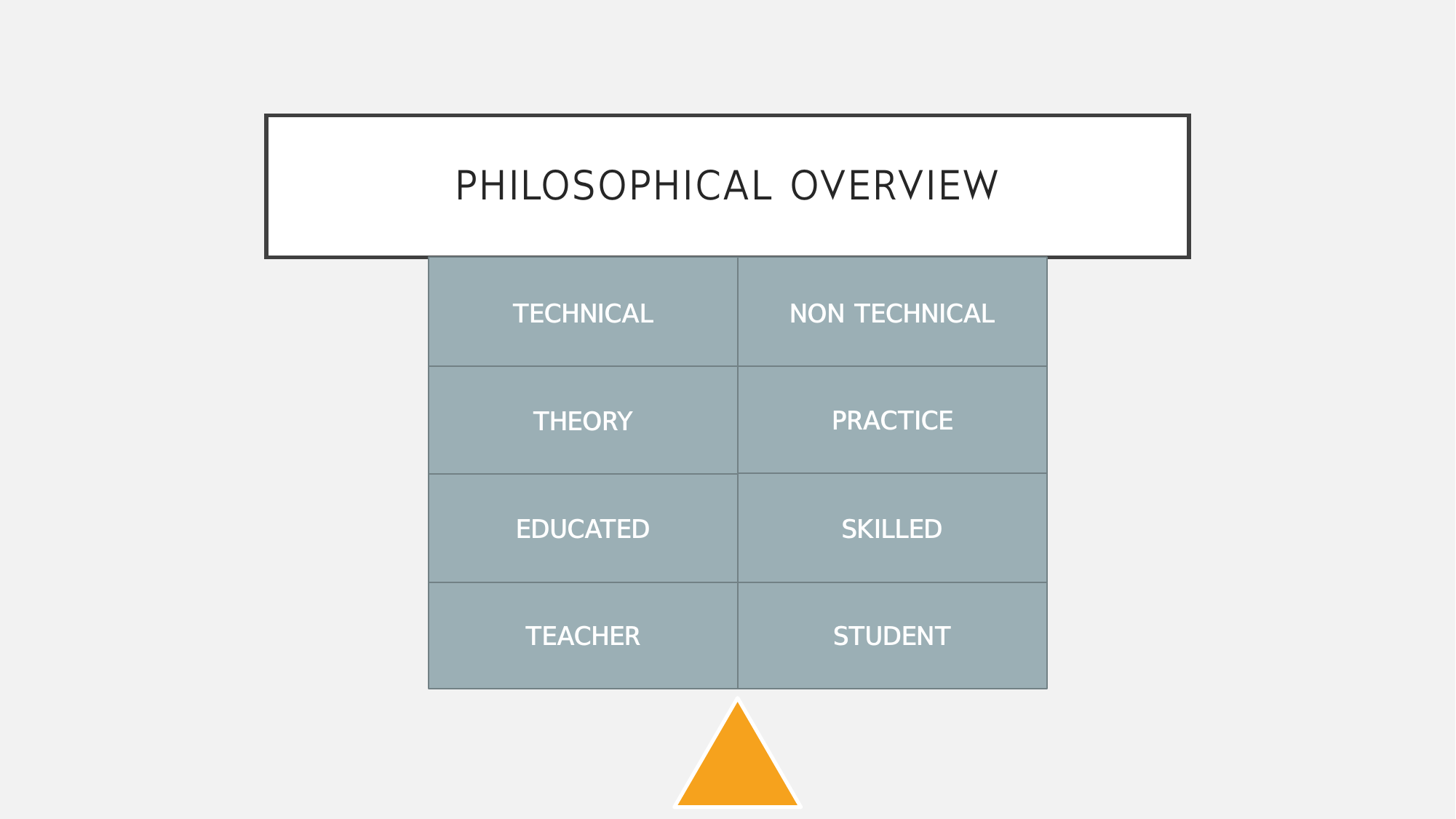

# Philosophical Overview
TECHNICAL
NON TECHNICAL
PRACTICE
THEORY
EDUCATED
SKILLED
TEACHER
STUDENT